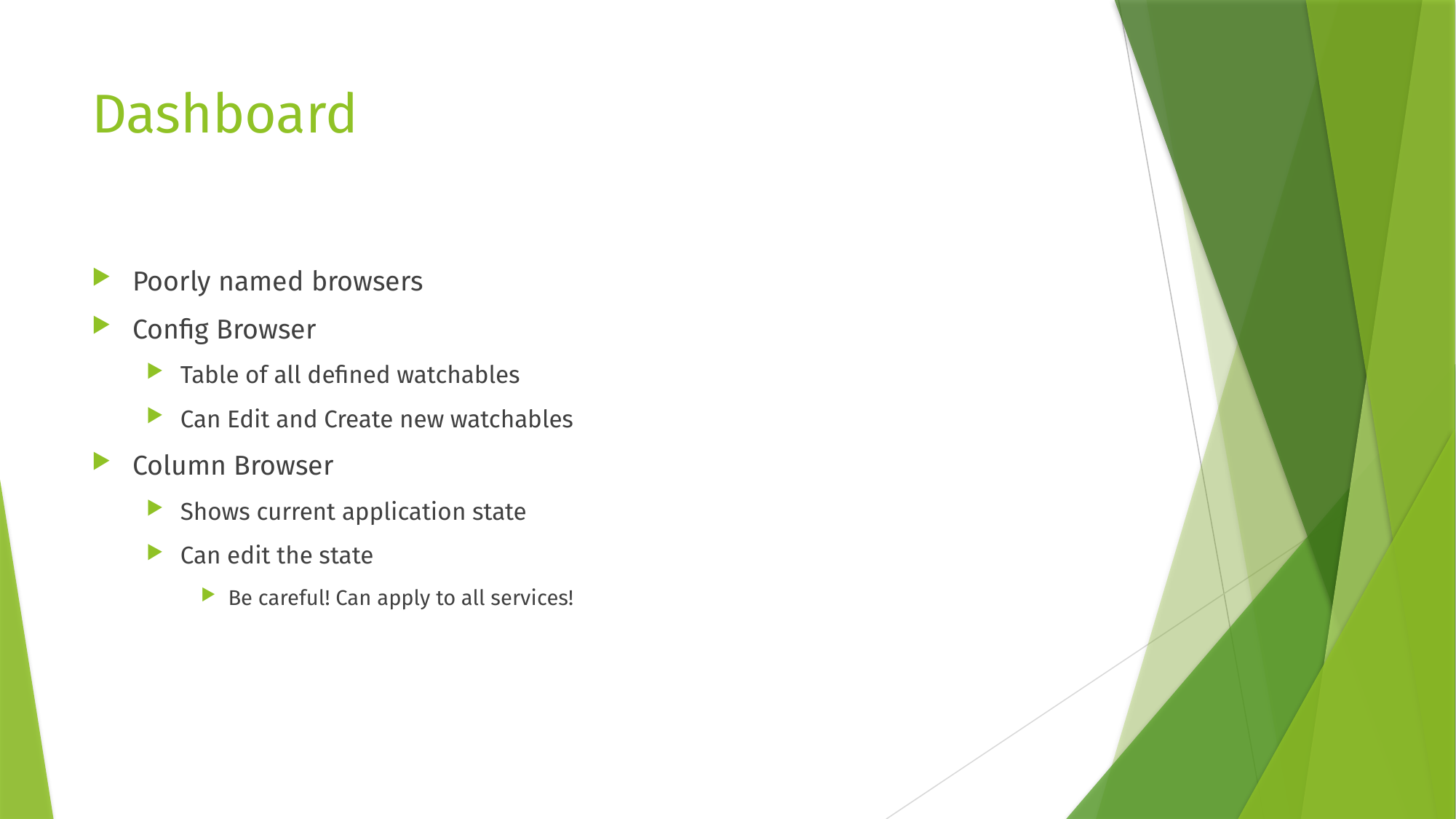

# Dashboard
Poorly named browsers
Config Browser
Table of all defined watchables
Can Edit and Create new watchables
Column Browser
Shows current application state
Can edit the state
Be careful! Can apply to all services!